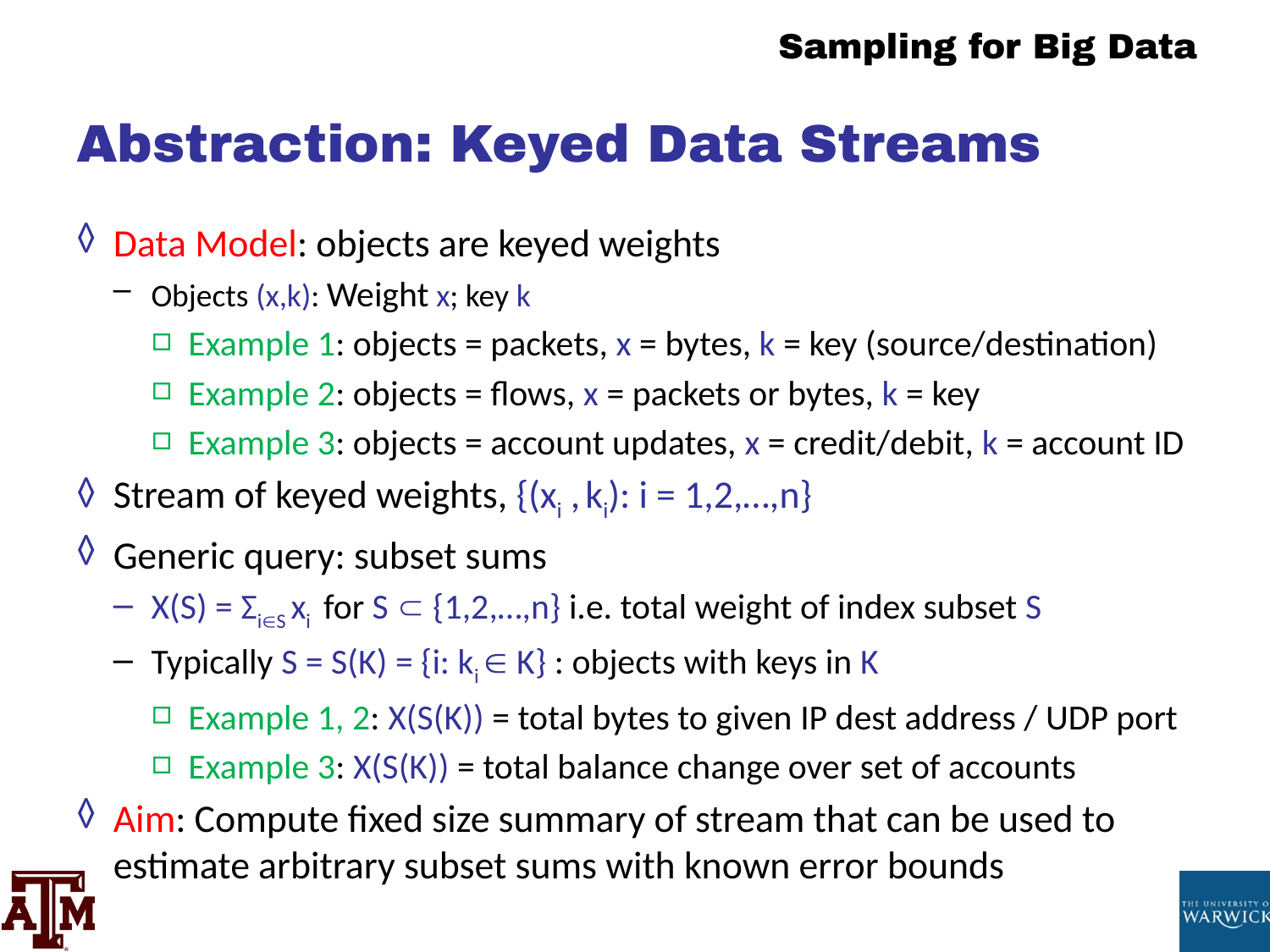

# Abstraction: Keyed Data Streams
Data Model: objects are keyed weights
Objects (x,k): Weight x; key k
Example 1: objects = packets, x = bytes, k = key (source/destination)
Example 2: objects = flows, x = packets or bytes, k = key
Example 3: objects = account updates, x = credit/debit, k = account ID
Stream of keyed weights, {(xi , ki): i = 1,2,…,n}
Generic query: subset sums
X(S) = Σi∈S xi  for S ⊂ {1,2,…,n} i.e. total weight of index subset S
Typically S = S(K) = {i: ki ∈ K} : objects with keys in K
Example 1, 2: X(S(K)) = total bytes to given IP dest address / UDP port
Example 3: X(S(K)) = total balance change over set of accounts
Aim: Compute fixed size summary of stream that can be used to
estimate arbitrary subset sums with known error bounds